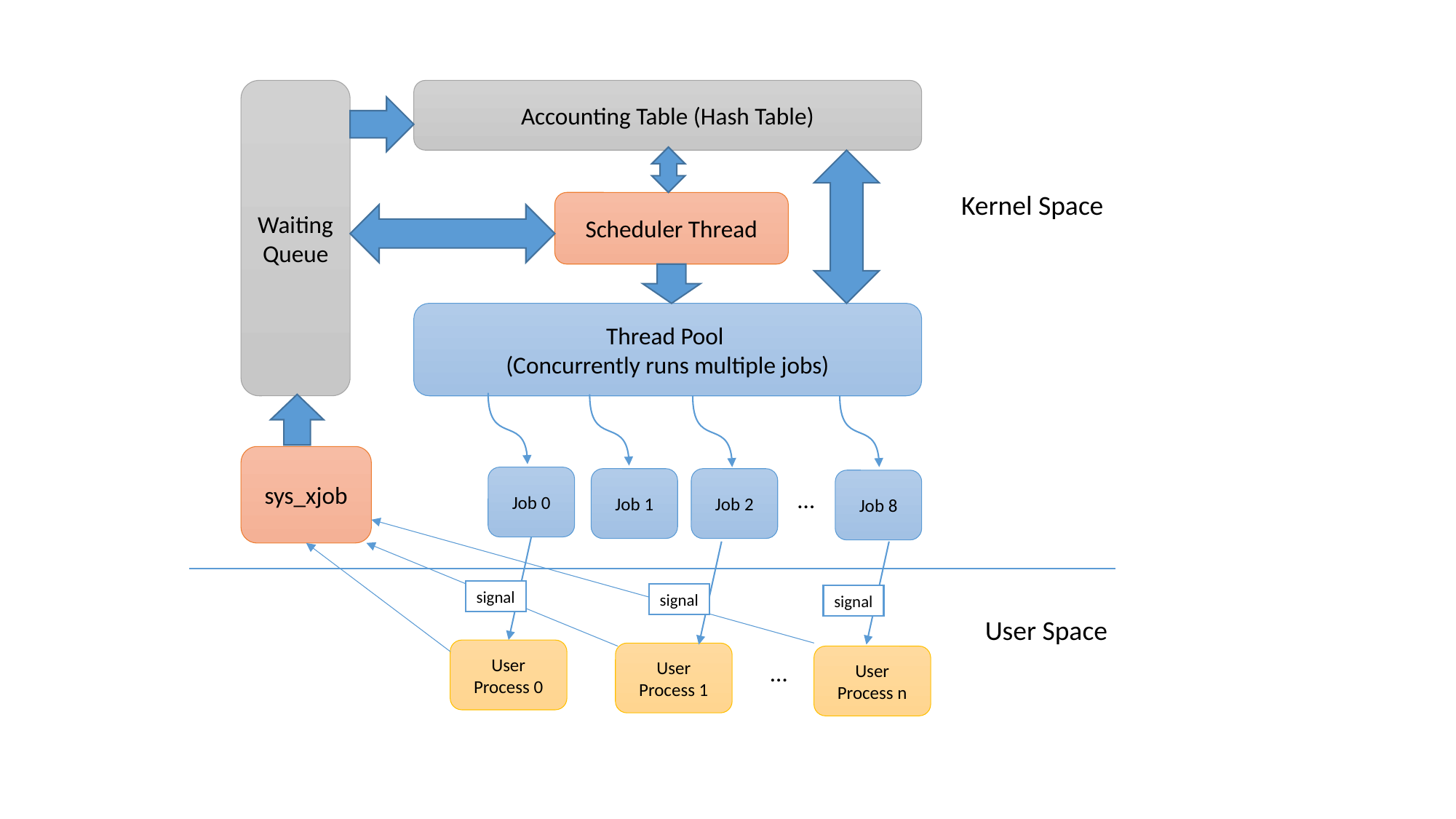

Waiting Queue
Accounting Table (Hash Table)

Kernel Space
Scheduler Thread

Thread Pool
(Concurrently runs multiple jobs)

sys_xjob
Job 0
Job 1
Job 2
Job 8
…
signal
signal
signal
User Space
User Process 0
User Process 1
User Process n
…